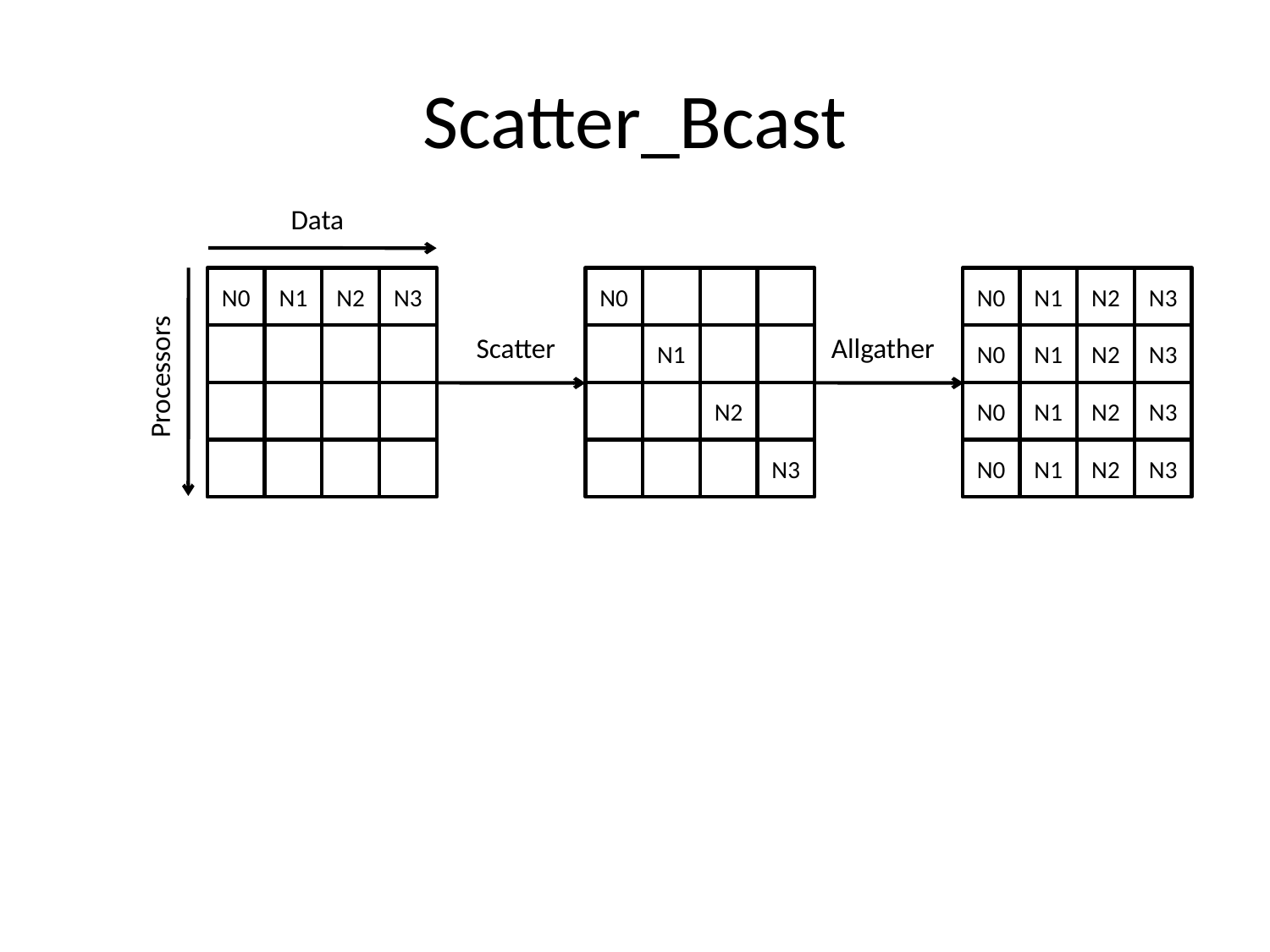

# Scatter_Bcast
Data
N0
N1

N2
N3

Processors
N0

N1

N2

N3
N0
N1
N0
N1
N2
N3
N2
N3
N0
N1
N0
N1
N2
N3
N2
N3
Scatter
Allgather